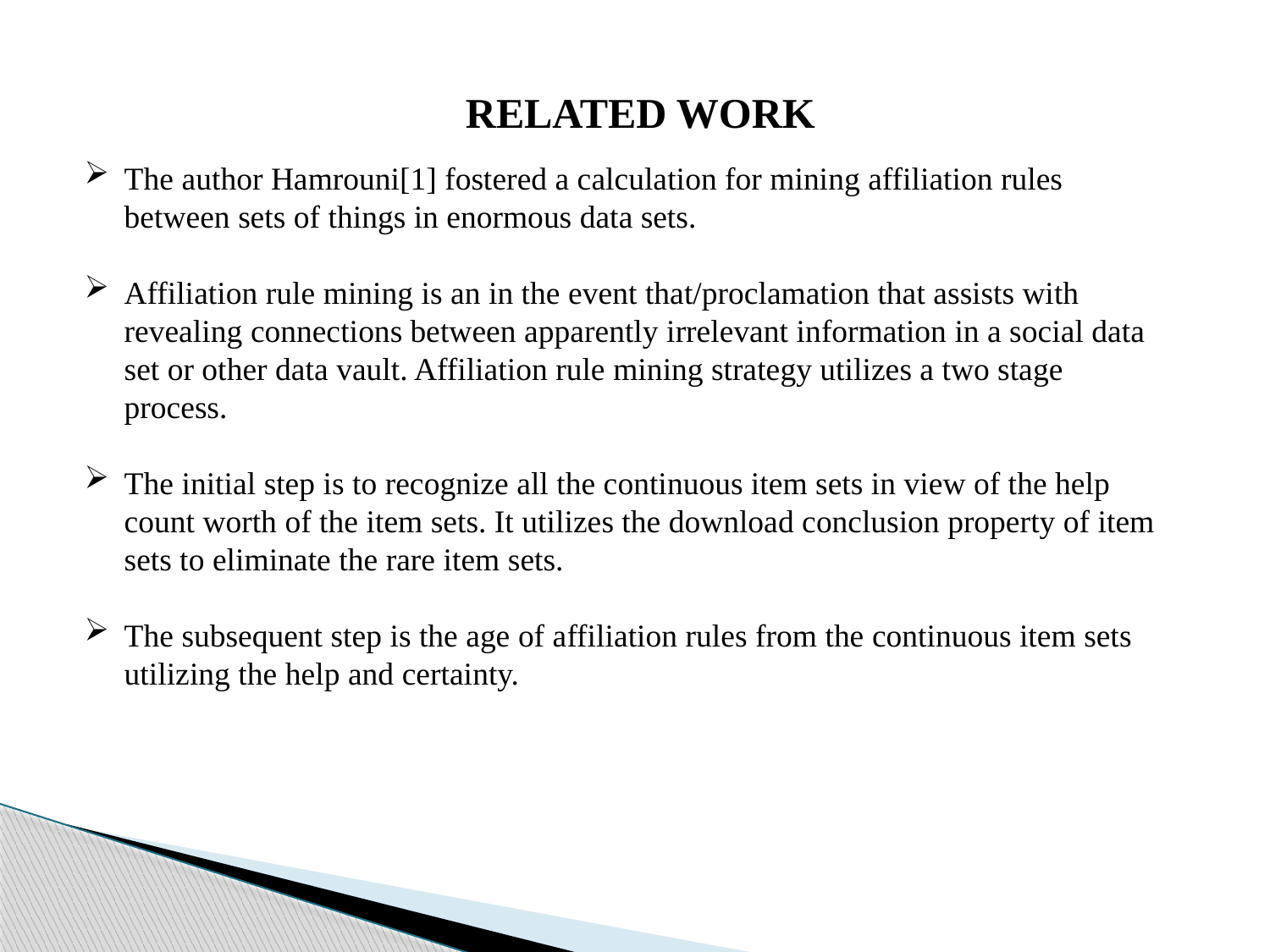

RELATED WORK
The author Hamrouni[1] fostered a calculation for mining affiliation rules between sets of things in enormous data sets.

Affiliation rule mining is an in the event that/proclamation that assists with revealing connections between apparently irrelevant information in a social data set or other data vault. Affiliation rule mining strategy utilizes a two stage process.

The initial step is to recognize all the continuous item sets in view of the help count worth of the item sets. It utilizes the download conclusion property of item sets to eliminate the rare item sets.

The subsequent step is the age of affiliation rules from the continuous item sets utilizing the help and certainty.